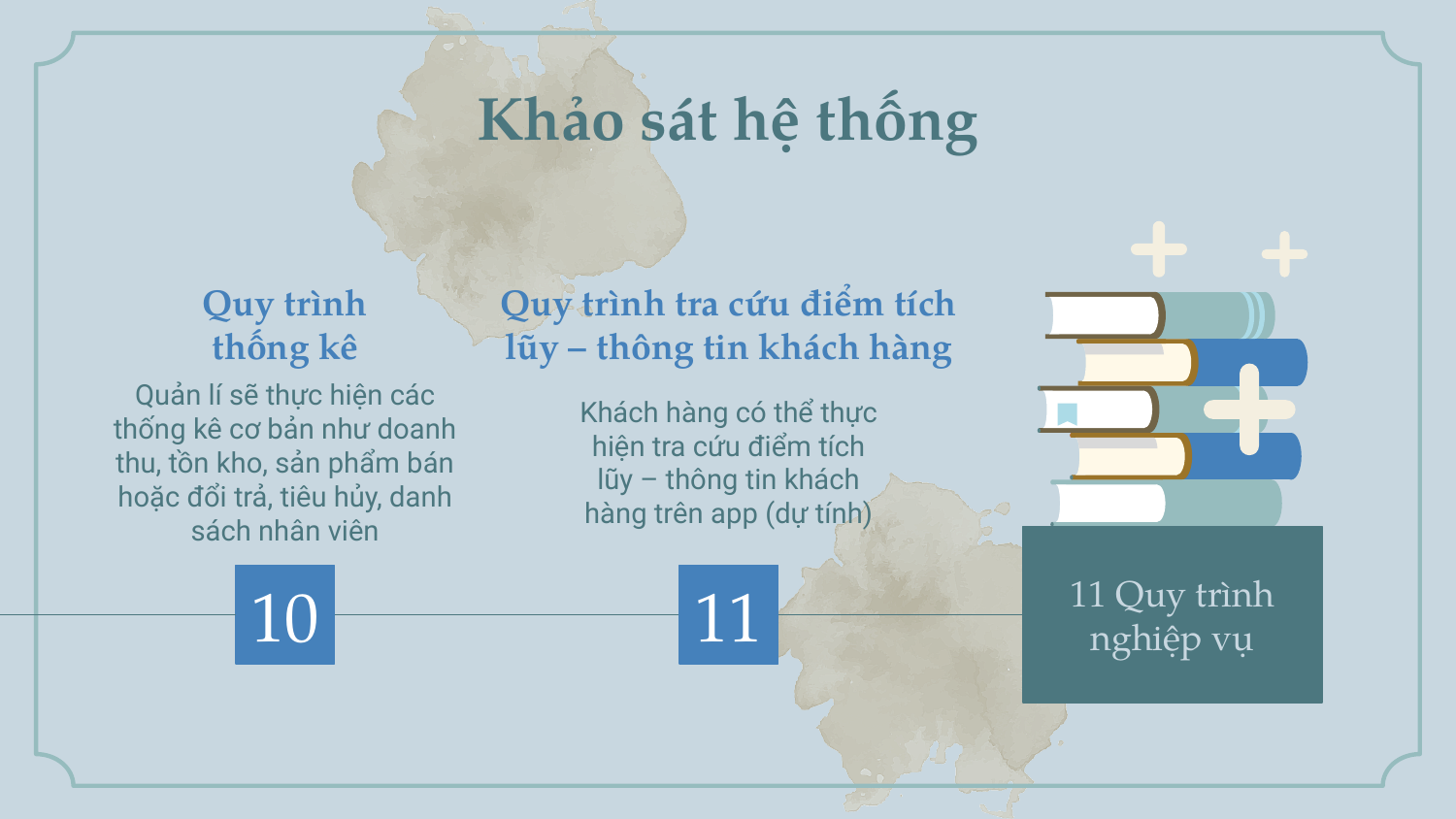

# Khảo sát hệ thống

Quy trình thống kê
Quy trình tra cứu điểm tích lũy – thông tin khách hàng

Quản lí sẽ thực hiện các thống kê cơ bản như doanh thu, tồn kho, sản phẩm bán hoặc đổi trả, tiêu hủy, danh sách nhân viên
Khách hàng có thể thực hiện tra cứu điểm tích lũy – thông tin khách hàng trên app (dự tính)

11 Quy trình nghiệp vụ
10
11